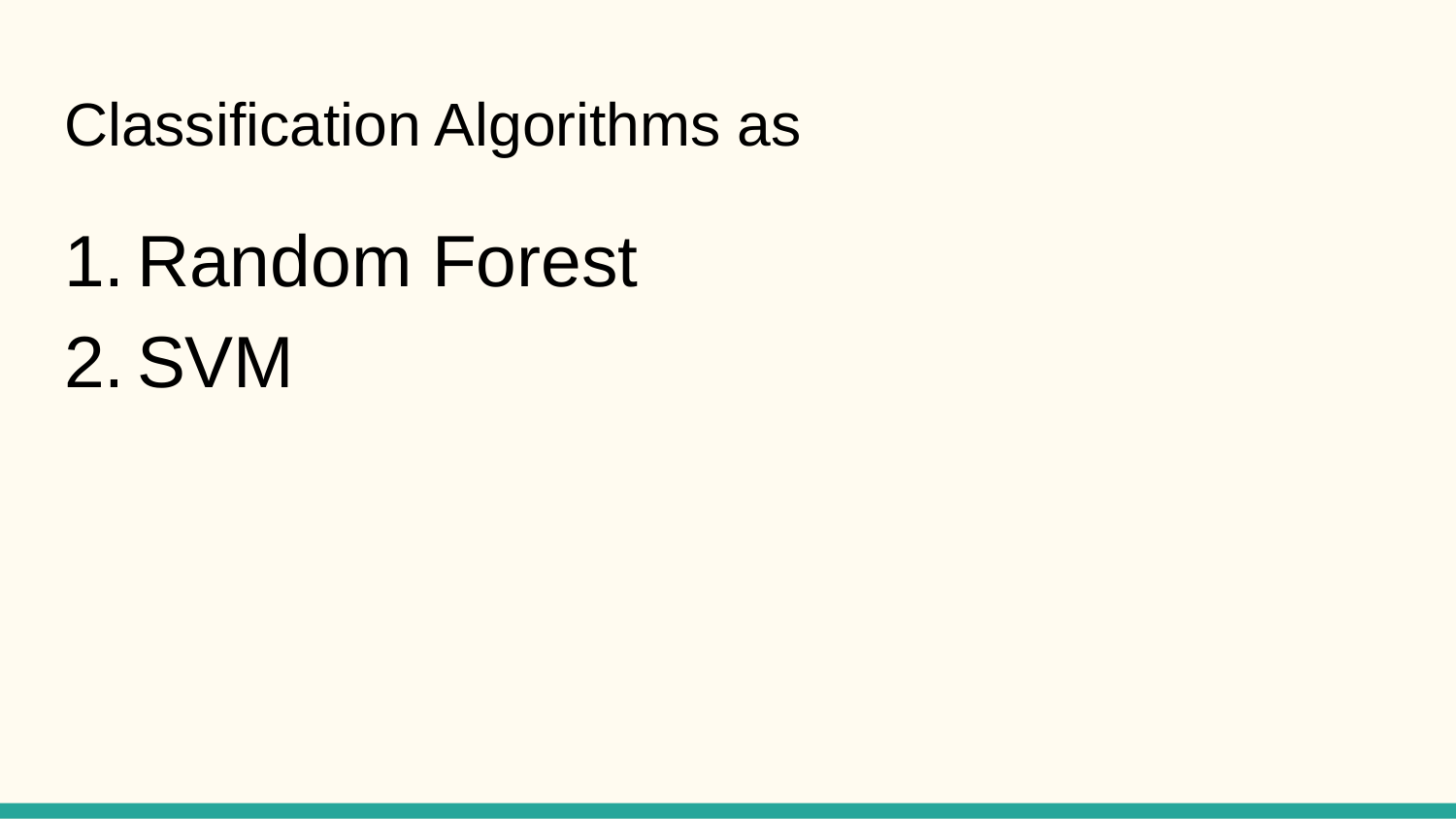

# Classification Algorithms as
Random Forest
SVM